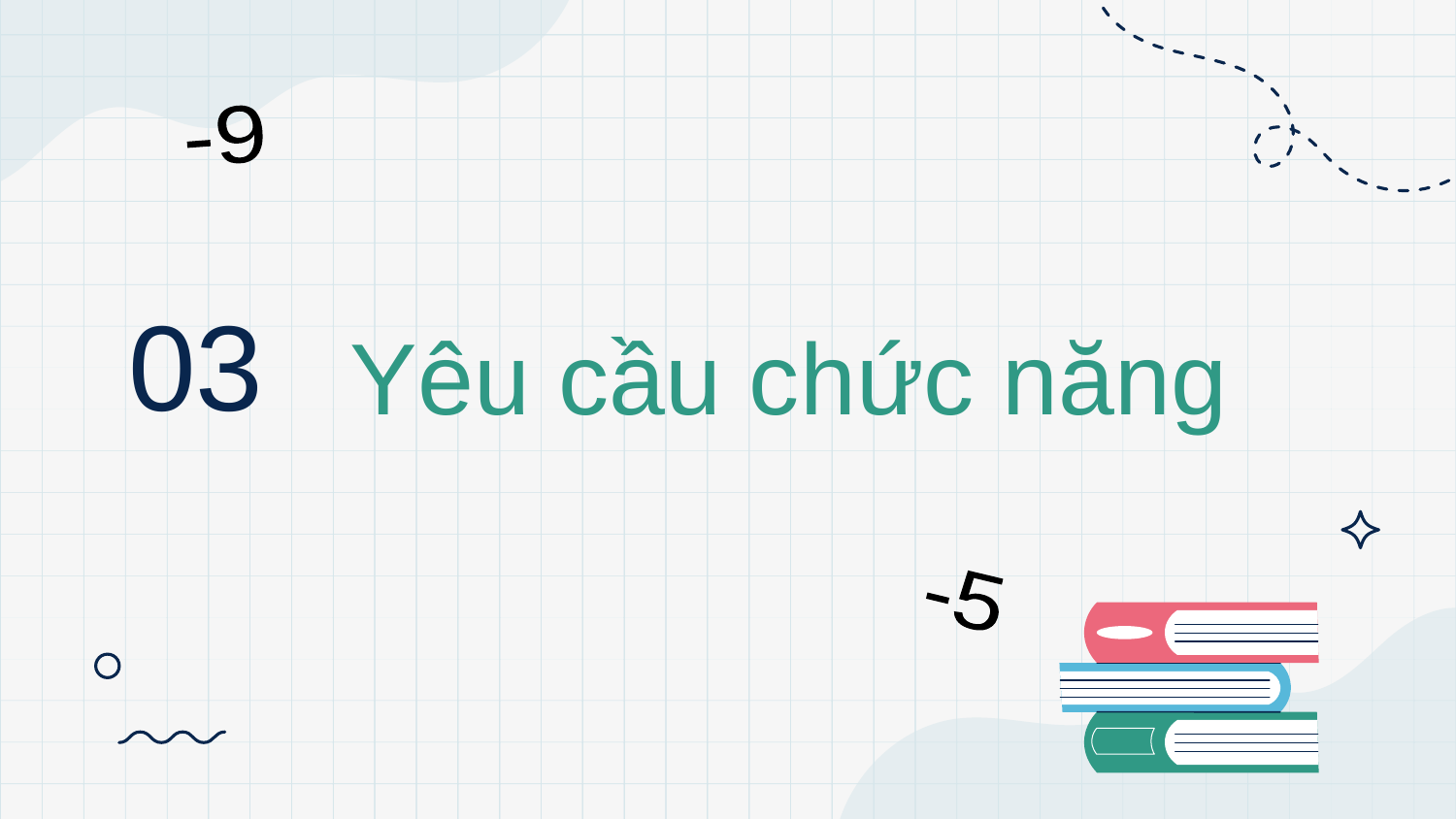

-9
03
# Yêu cầu chức năng

-5